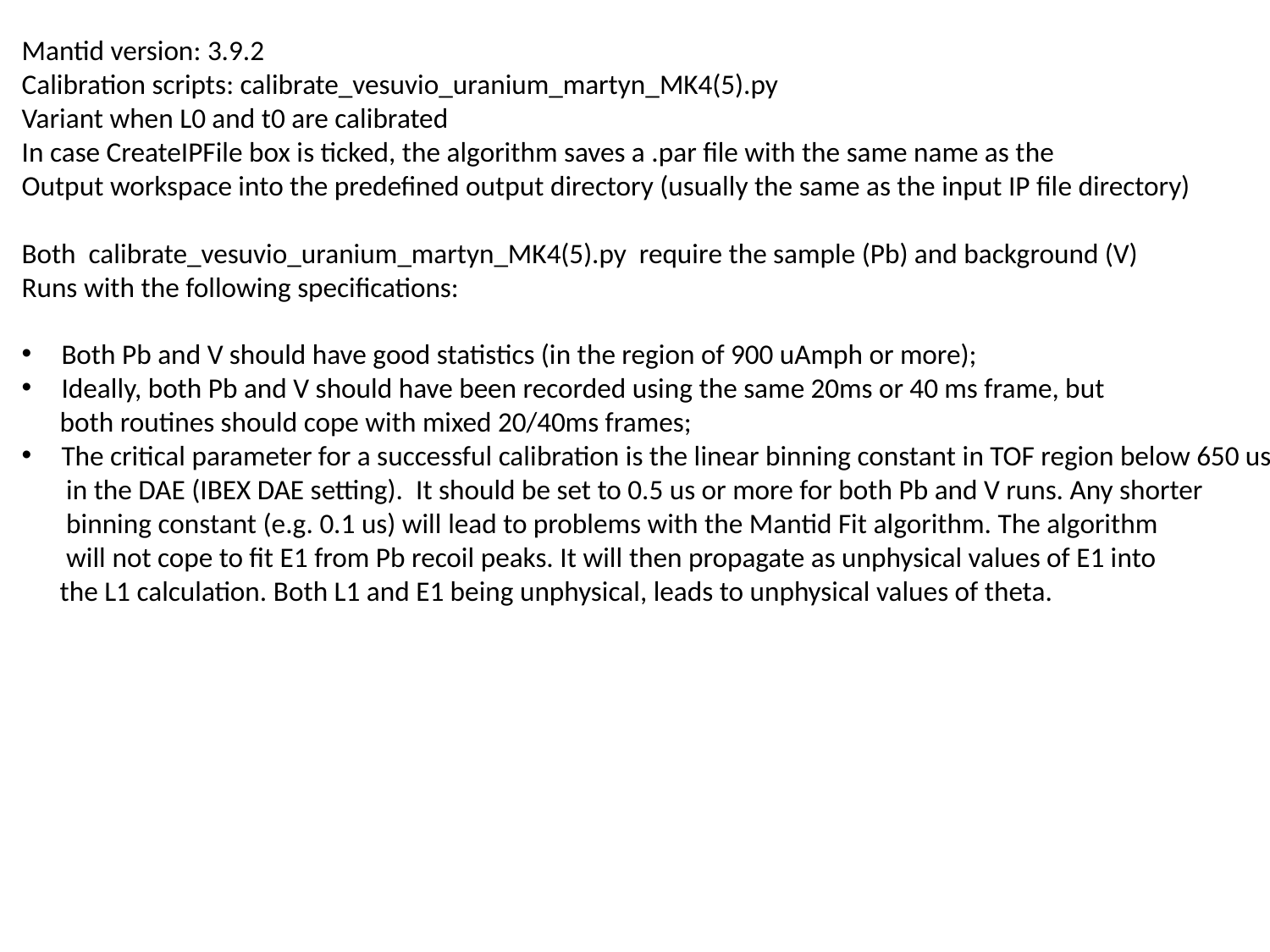

Mantid version: 3.9.2
Calibration scripts: calibrate_vesuvio_uranium_martyn_MK4(5).py
Variant when L0 and t0 are calibrated
In case CreateIPFile box is ticked, the algorithm saves a .par file with the same name as the
Output workspace into the predefined output directory (usually the same as the input IP file directory)

Both  calibrate_vesuvio_uranium_martyn_MK4(5).py  require the sample (Pb) and background (V)
Runs with the following specifications:

Both Pb and V should have good statistics (in the region of 900 uAmph or more);
Ideally, both Pb and V should have been recorded using the same 20ms or 40 ms frame, but
      both routines should cope with mixed 20/40ms frames;
The critical parameter for a successful calibration is the linear binning constant in TOF region below 650 us
       in the DAE (IBEX DAE setting).  It should be set to 0.5 us or more for both Pb and V runs. Any shorter
       binning constant (e.g. 0.1 us) will lead to problems with the Mantid Fit algorithm. The algorithm
       will not cope to fit E1 from Pb recoil peaks. It will then propagate as unphysical values of E1 into
      the L1 calculation. Both L1 and E1 being unphysical, leads to unphysical values of theta.